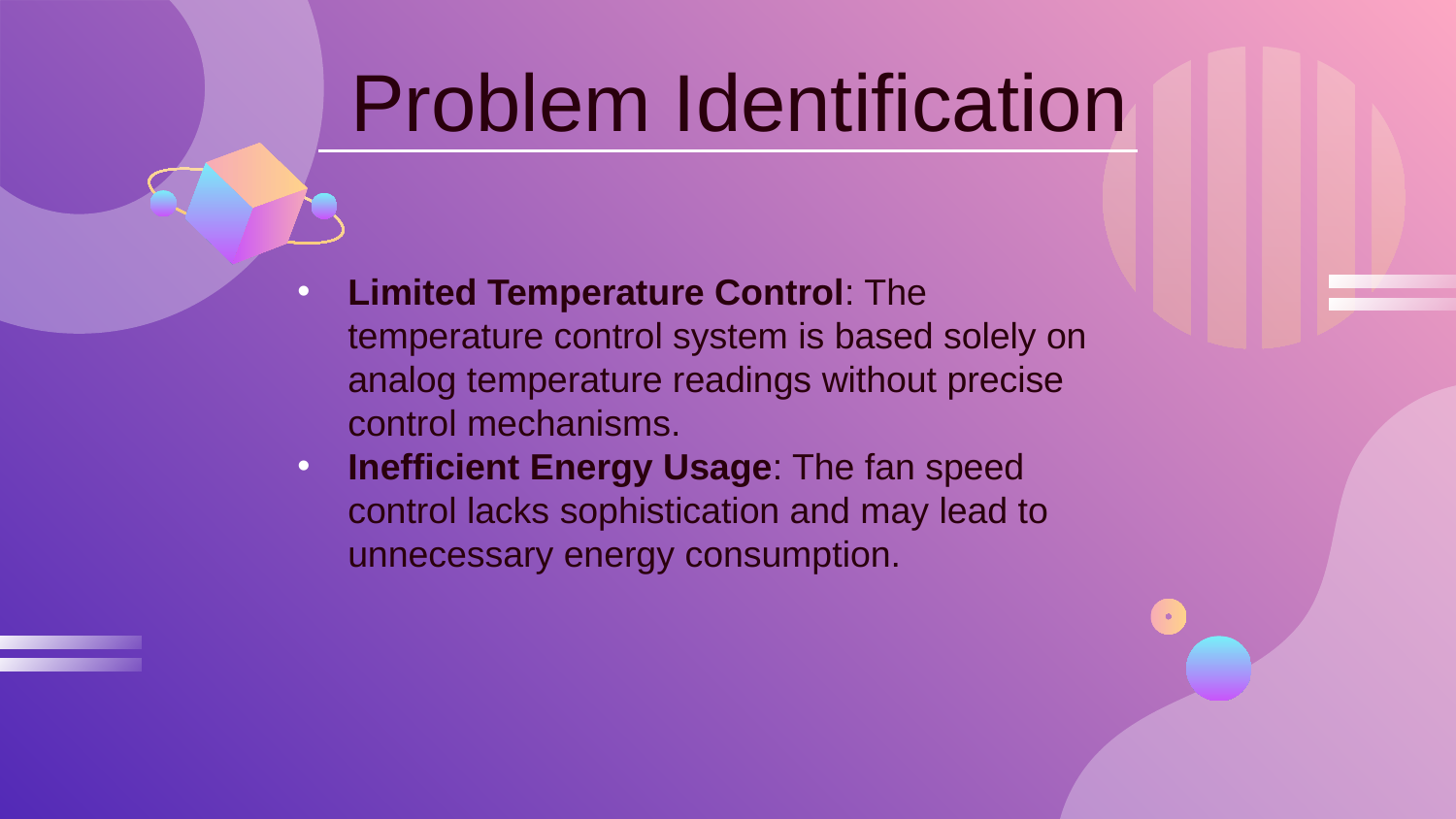

# Problem Identification

Limited Temperature Control: The temperature control system is based solely on analog temperature readings without precise control mechanisms.
Inefficient Energy Usage: The fan speed control lacks sophistication and may lead to unnecessary energy consumption.